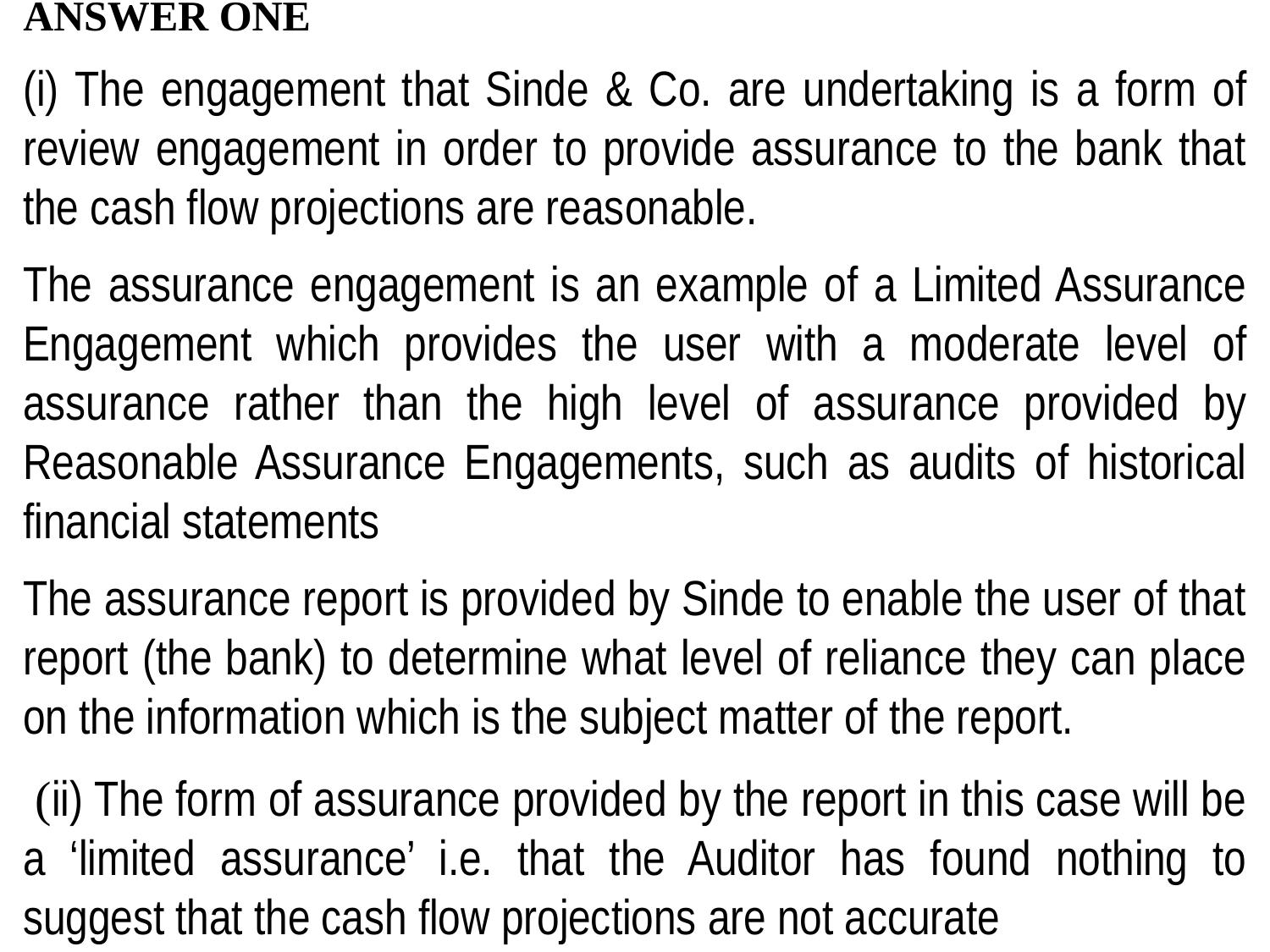

ANSWER ONE
(i) The engagement that Sinde & Co. are undertaking is a form of review engagement in order to provide assurance to the bank that the cash flow projections are reasonable.
The assurance engagement is an example of a Limited Assurance Engagement which provides the user with a moderate level of assurance rather than the high level of assurance provided by Reasonable Assurance Engagements, such as audits of historical financial statements
The assurance report is provided by Sinde to enable the user of that report (the bank) to determine what level of reliance they can place on the information which is the subject matter of the report.

 (ii) The form of assurance provided by the report in this case will be a ‘limited assurance’ i.e. that the Auditor has found nothing to suggest that the cash flow projections are not accurate